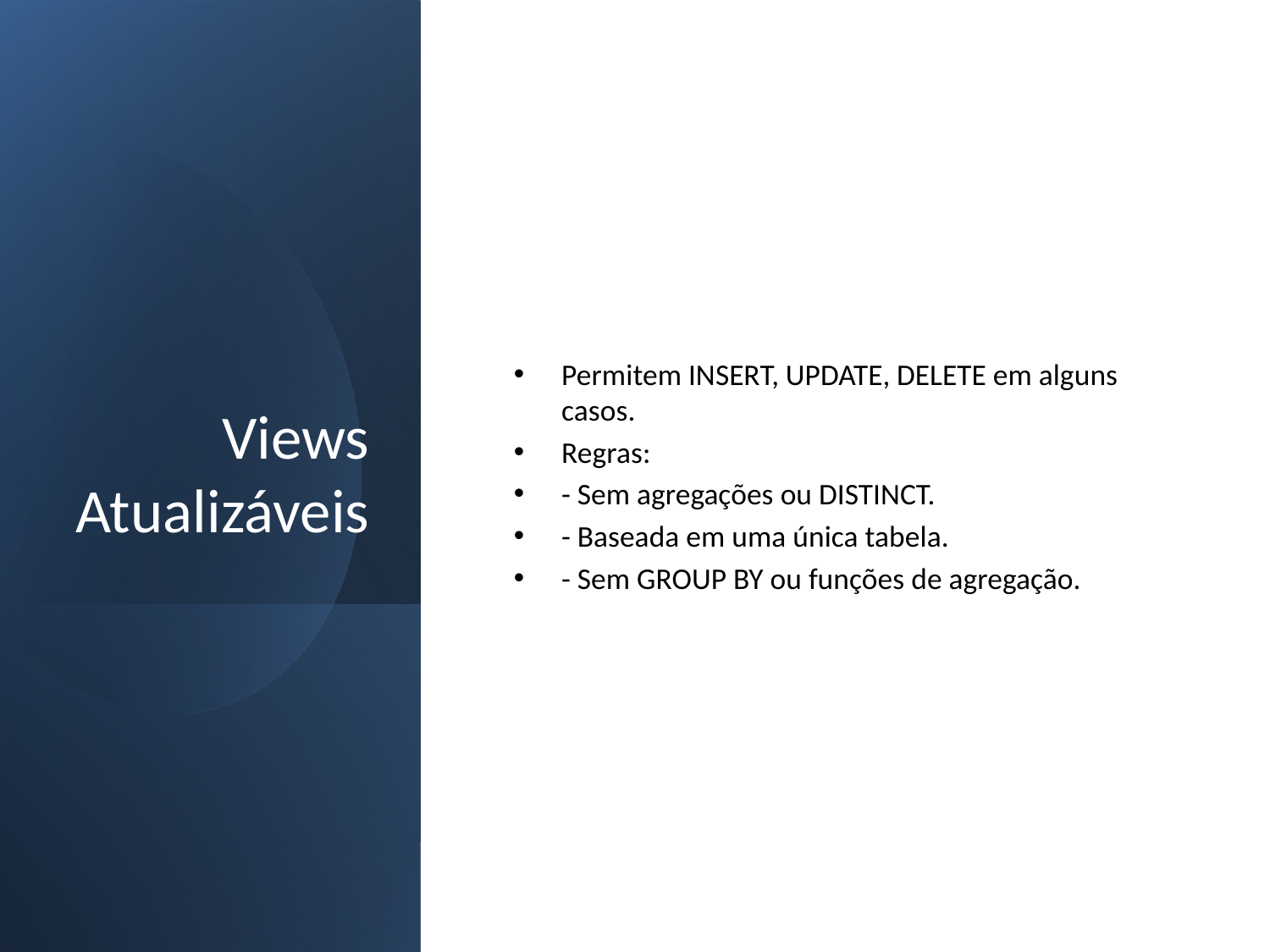

# Views Atualizáveis
Permitem INSERT, UPDATE, DELETE em alguns casos.
Regras:
- Sem agregações ou DISTINCT.
- Baseada em uma única tabela.
- Sem GROUP BY ou funções de agregação.